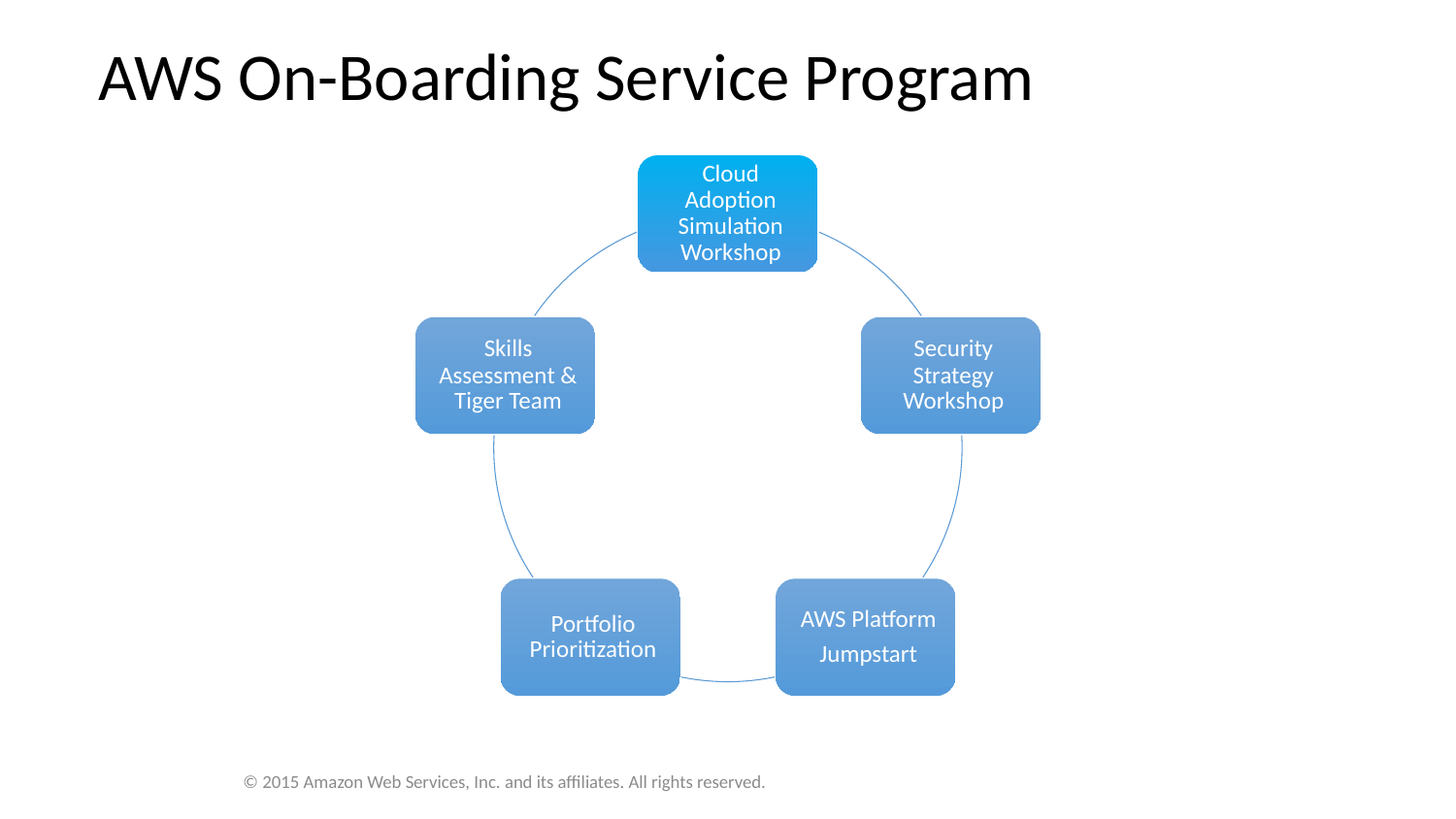

# AWS On-Boarding Service Program
Cloud Adoption Simulation Workshop
Security Strategy Workshop
AWS Platform
Jumpstart
Portfolio Prioritization
Skills Assessment & Tiger Team
© 2015 Amazon Web Services, Inc. and its affiliates. All rights reserved.